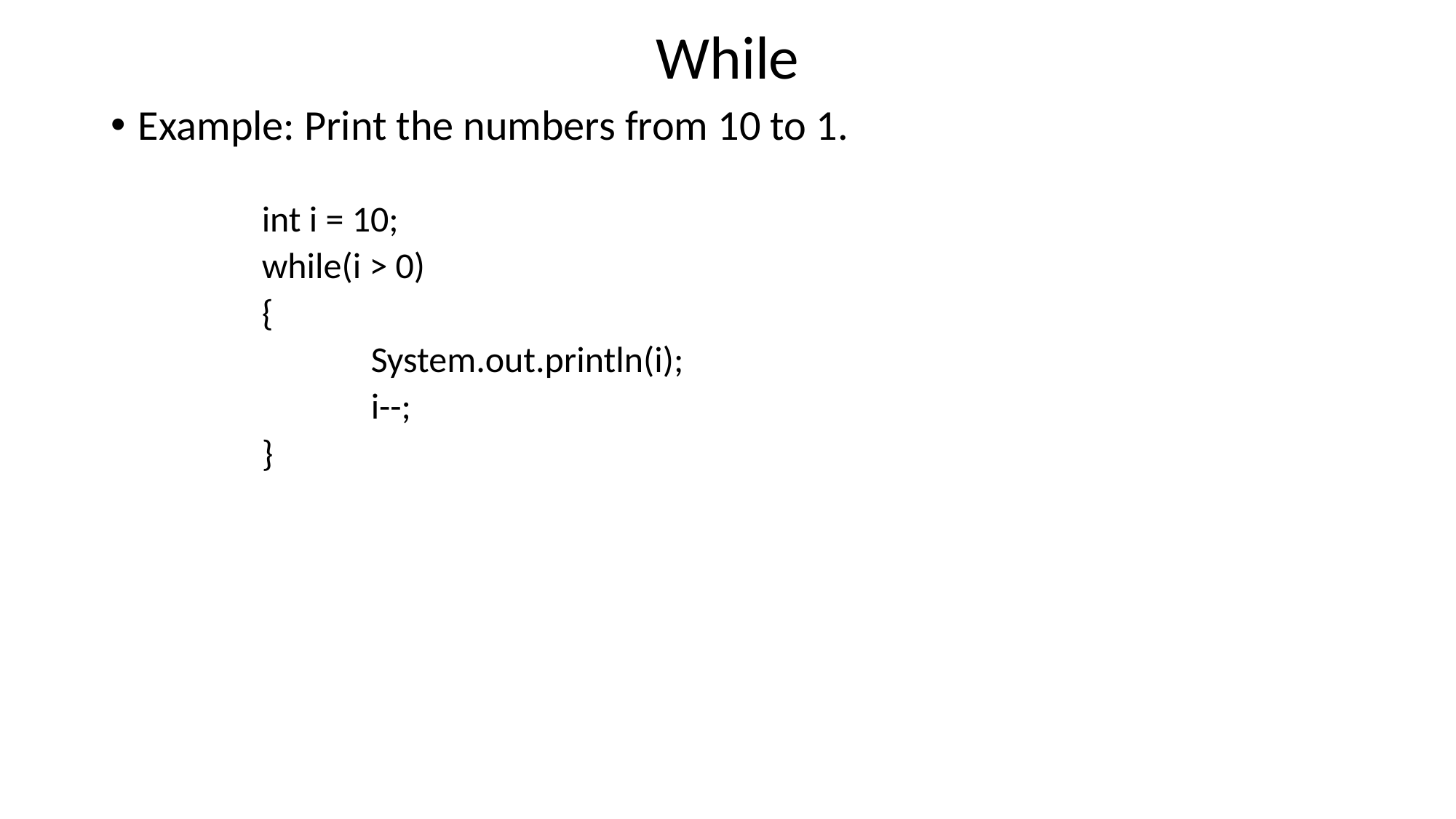

# While
Example: Print the numbers from 10 to 1.

int i = 10;
while(i > 0)
{
	System.out.println(i);
	i--;
}